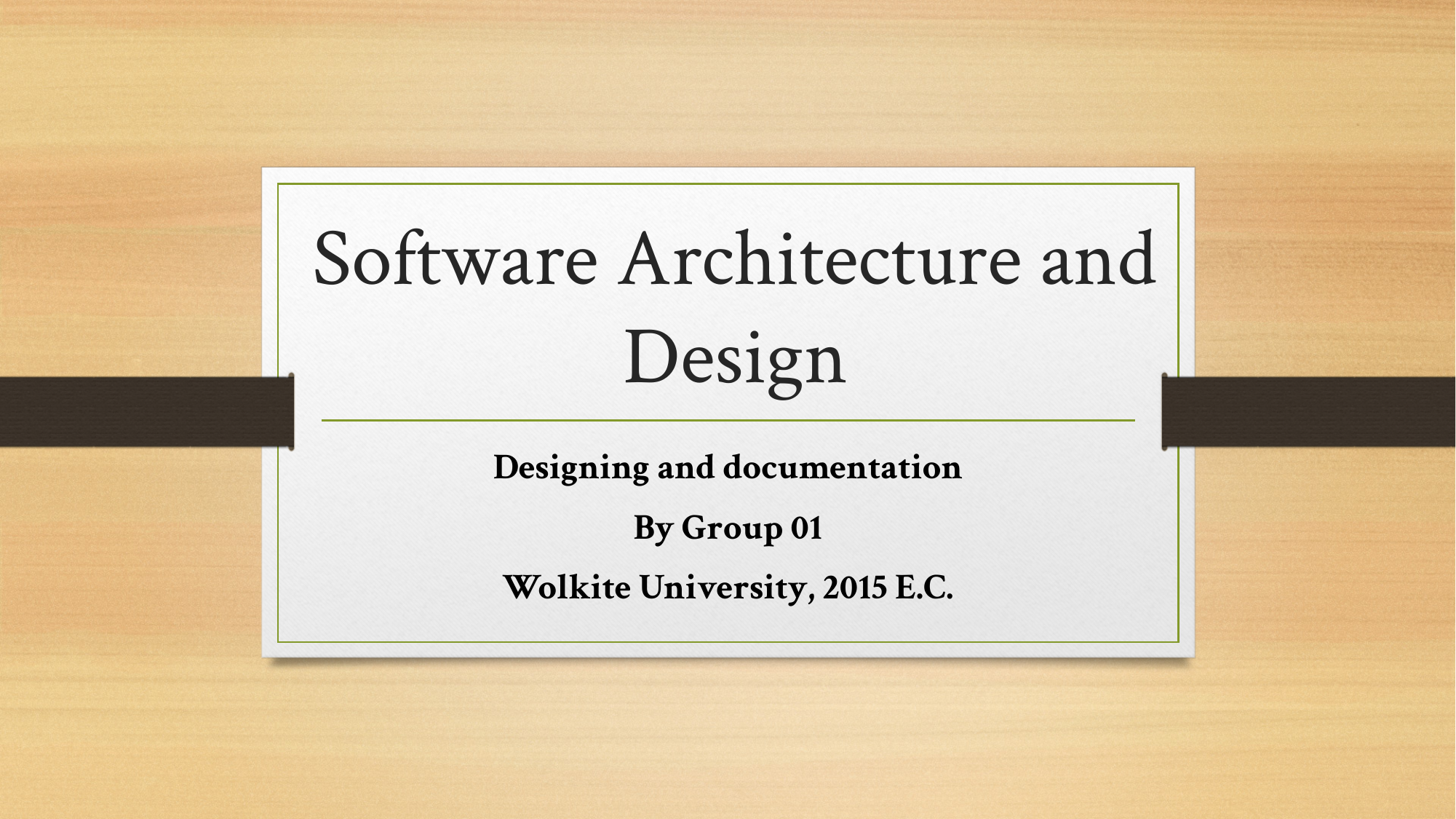

# Software Architecture and Design
Designing and documentation
By Group 01
Wolkite University, 2015 E.C.